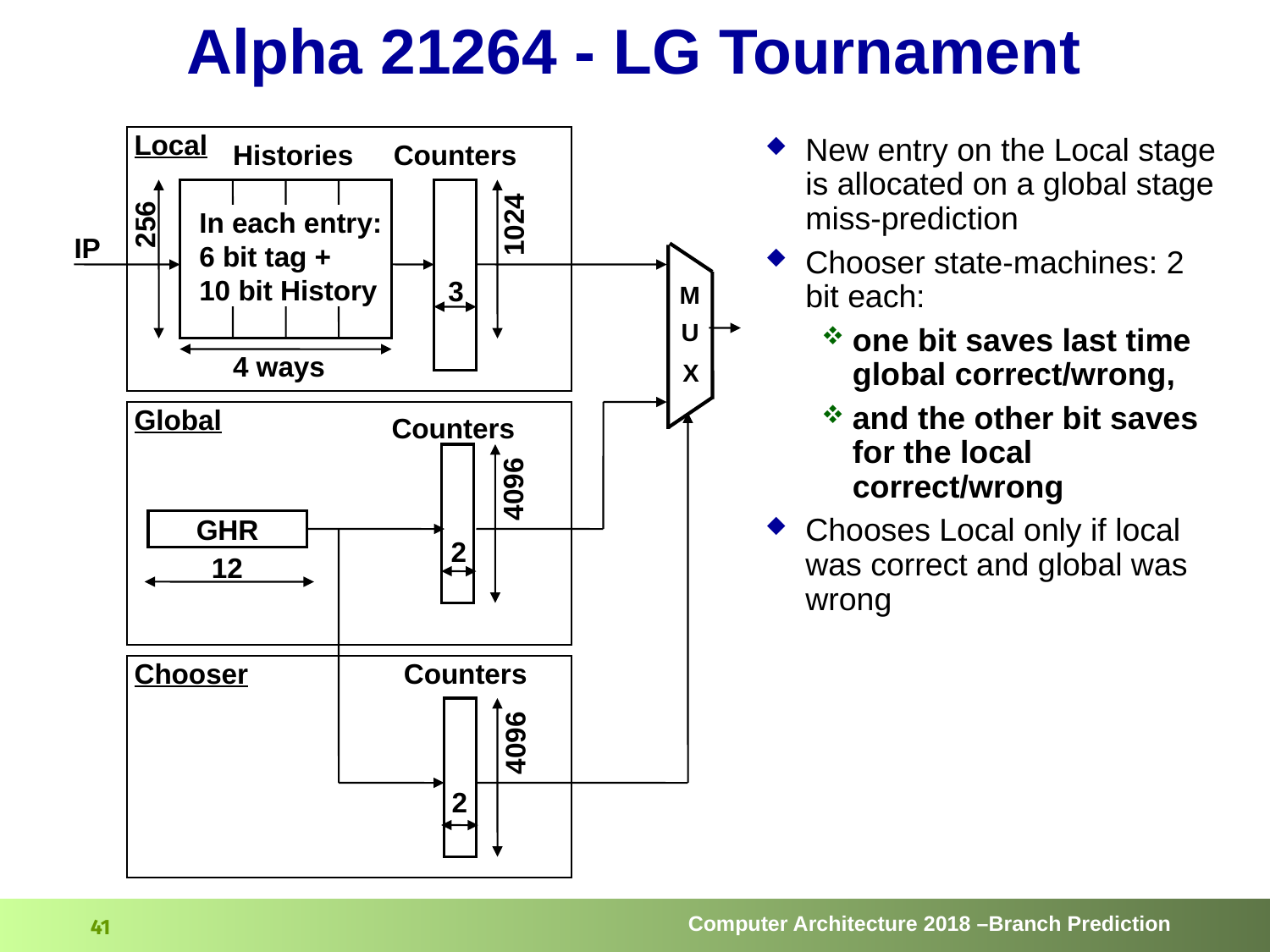

# Alpha 21264 - LG Tournament

Local
New entry on the Local stage is allocated on a global stage miss-prediction
Chooser state-machines: 2 bit each:
one bit saves last time global correct/wrong,
and the other bit saves for the local correct/wrong
Chooses Local only if local was correct and global was wrong
Histories
Counters

In each entry:
6 bit tag +
10 bit History
256
1024
IP

M
U
X

3

4 ways

Global

Counters

4096
GHR

2
12

Chooser
Counters

4096

2